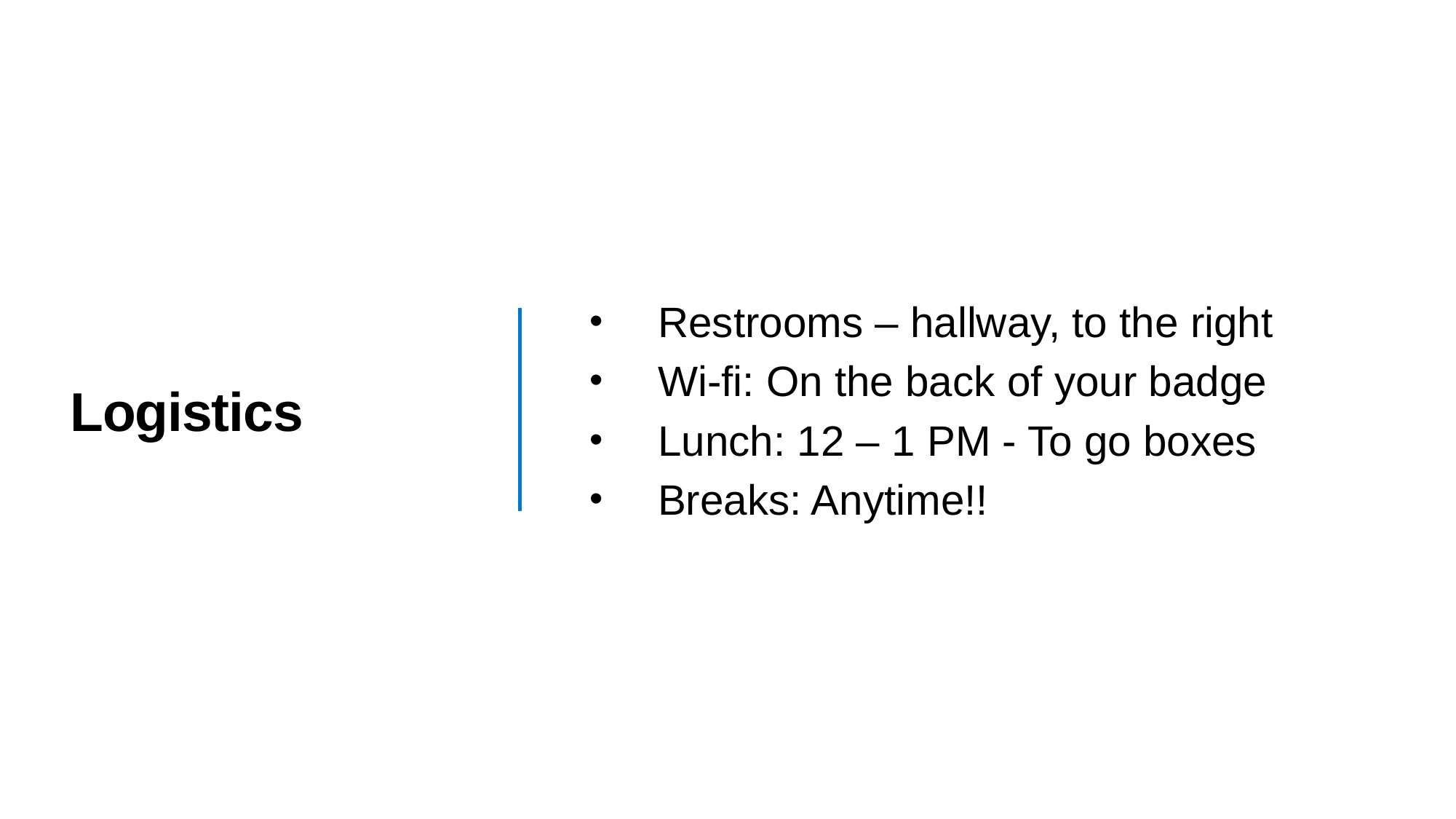

# Logistics
Restrooms – hallway, to the right
Wi-fi: On the back of your badge
Lunch: 12 – 1 PM - To go boxes
Breaks: Anytime!!